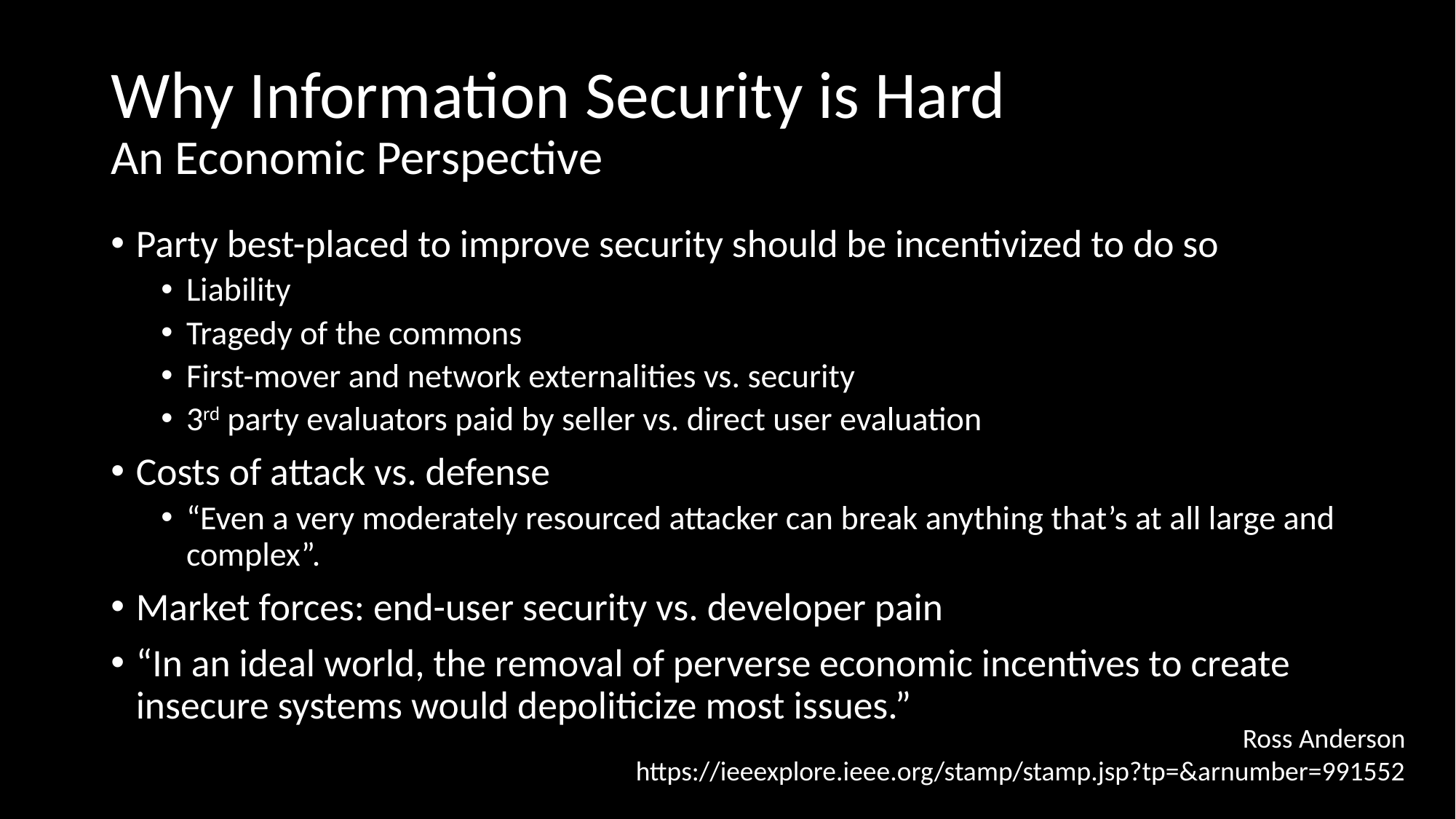

# Why Information Security is Hard An Economic Perspective
Party best-placed to improve security should be incentivized to do so
Liability
Tragedy of the commons
First-mover and network externalities vs. security
3rd party evaluators paid by seller vs. direct user evaluation
Costs of attack vs. defense
“Even a very moderately resourced attacker can break anything that’s at all large and complex”.
Market forces: end-user security vs. developer pain
“In an ideal world, the removal of perverse economic incentives to create insecure systems would depoliticize most issues.”

Ross Anderson
https://ieeexplore.ieee.org/stamp/stamp.jsp?tp=&arnumber=991552